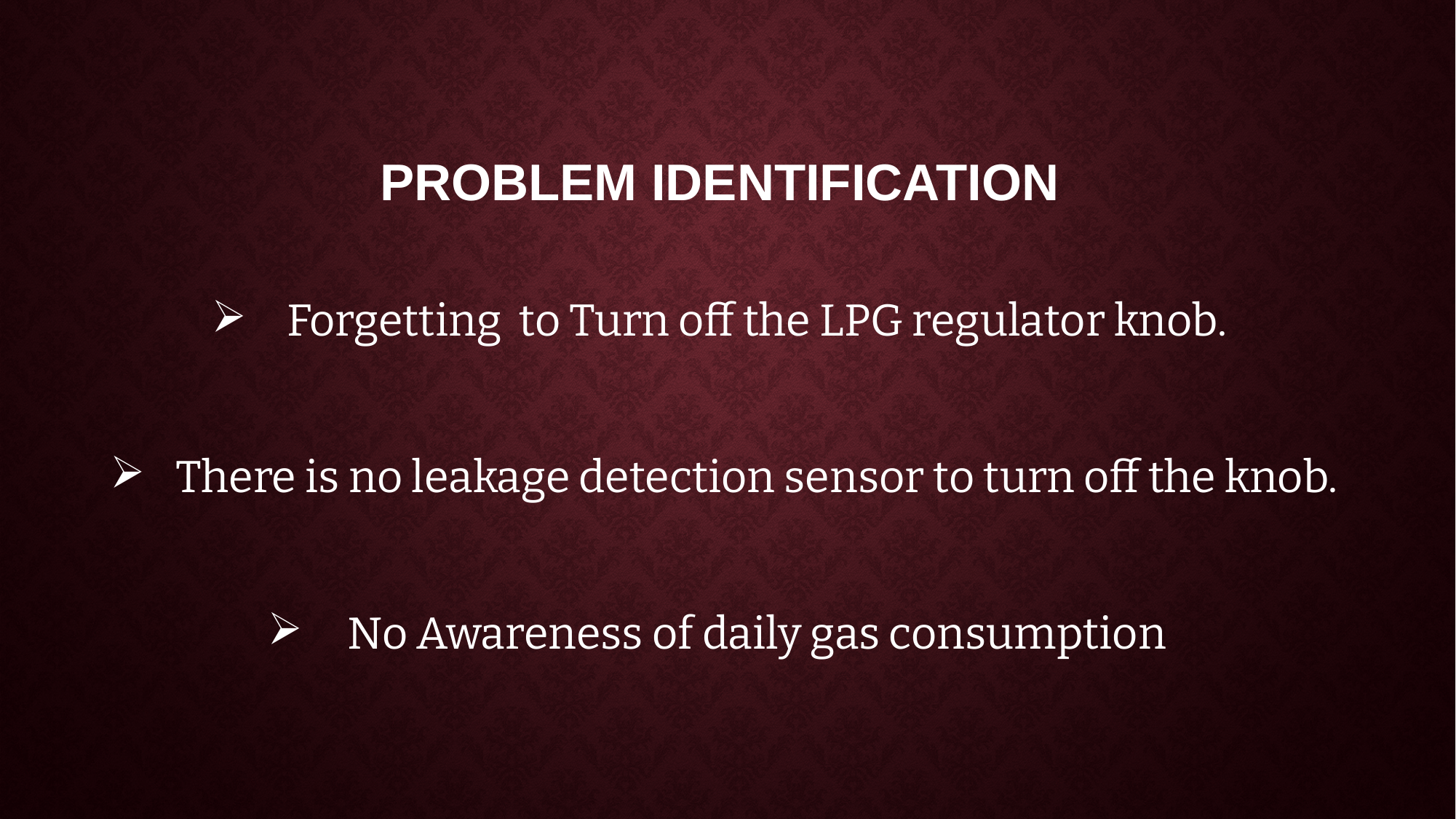

# PROBLEM IDENTIFICATION
Forgetting  to Turn off the LPG regulator knob.

There is no leakage detection sensor to turn off the knob.

No Awareness of daily gas consumption